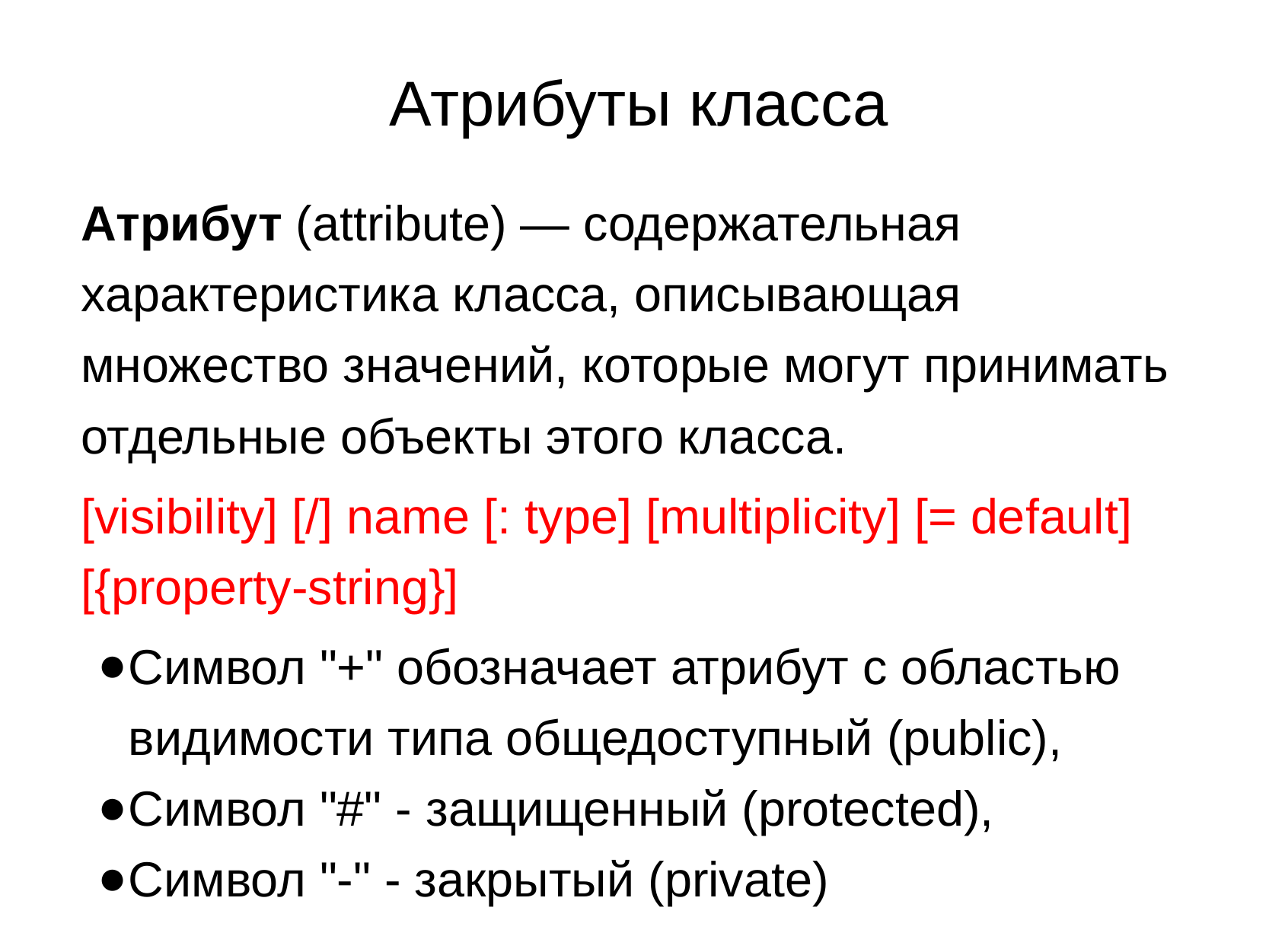

# Атрибуты класса
Атрибут (attribute) — содержательная характеристика класса, описывающая множество значений, которые могут принимать отдельные объекты этого класса.
[visibility] [/] name [: type] [multiplicity] [= default] [{property-string}]
Символ "+" обозначает атрибут с областью видимости типа общедоступный (public),
Символ "#" - защищенный (protected),
Символ "-" - закрытый (private)